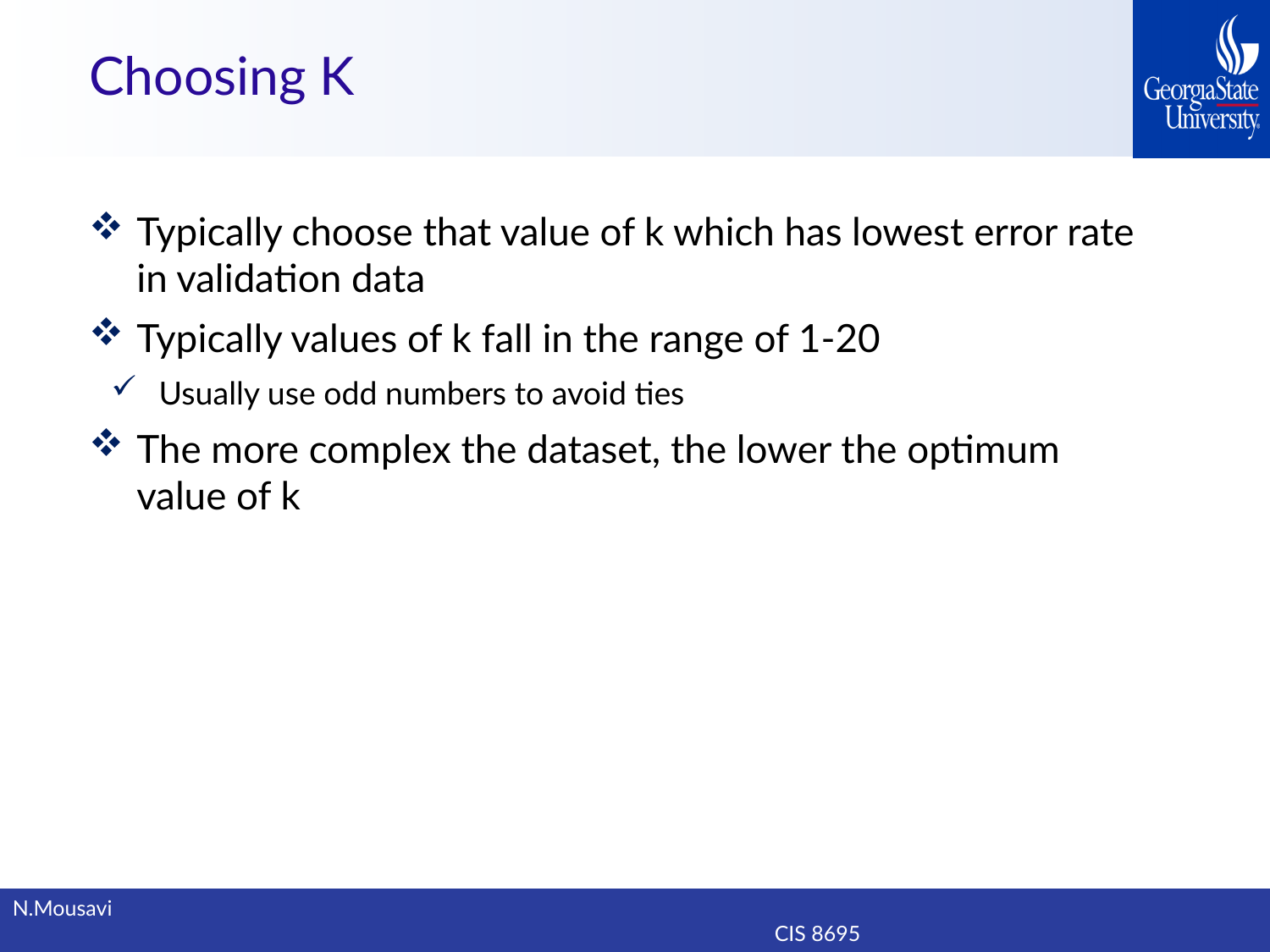

# Choosing K
Typically choose that value of k which has lowest error rate in validation data
Typically values of k fall in the range of 1-20
Usually use odd numbers to avoid ties
The more complex the dataset, the lower the optimum value of k